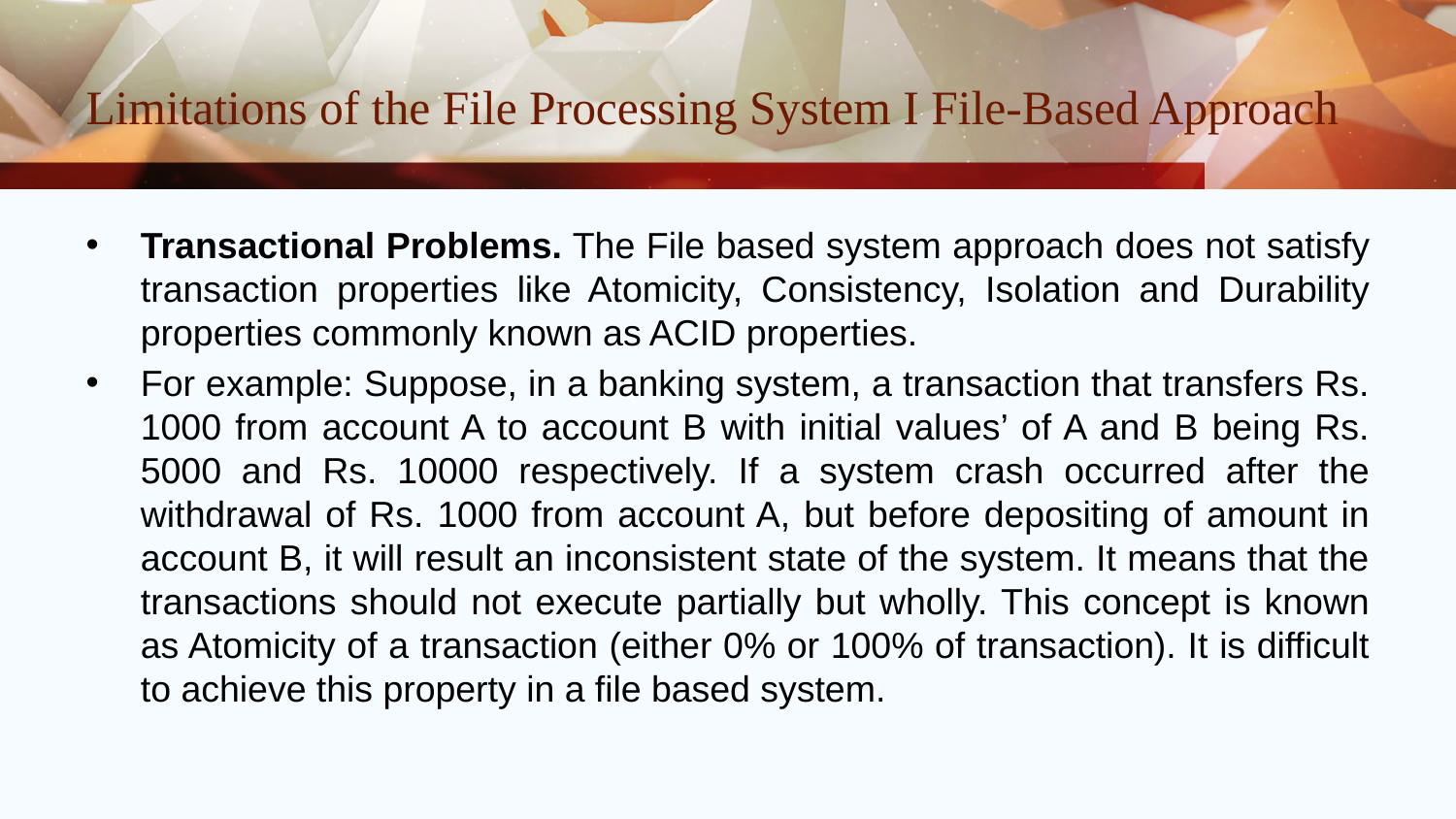

# Limitations of the File Processing System I File-Based Approach
Transactional Problems. The File based system approach does not satisfy transaction properties like Atomicity, Consistency, Isolation and Durability properties commonly known as ACID properties.
For example: Suppose, in a banking system, a transaction that transfers Rs. 1000 from account A to account B with initial values’ of A and B being Rs. 5000 and Rs. 10000 respectively. If a system crash occurred after the withdrawal of Rs. 1000 from account A, but before depositing of amount in account B, it will result an inconsistent state of the system. It means that the transactions should not execute partially but wholly. This concept is known as Atomicity of a transaction (either 0% or 100% of transaction). It is difficult to achieve this property in a file based system.